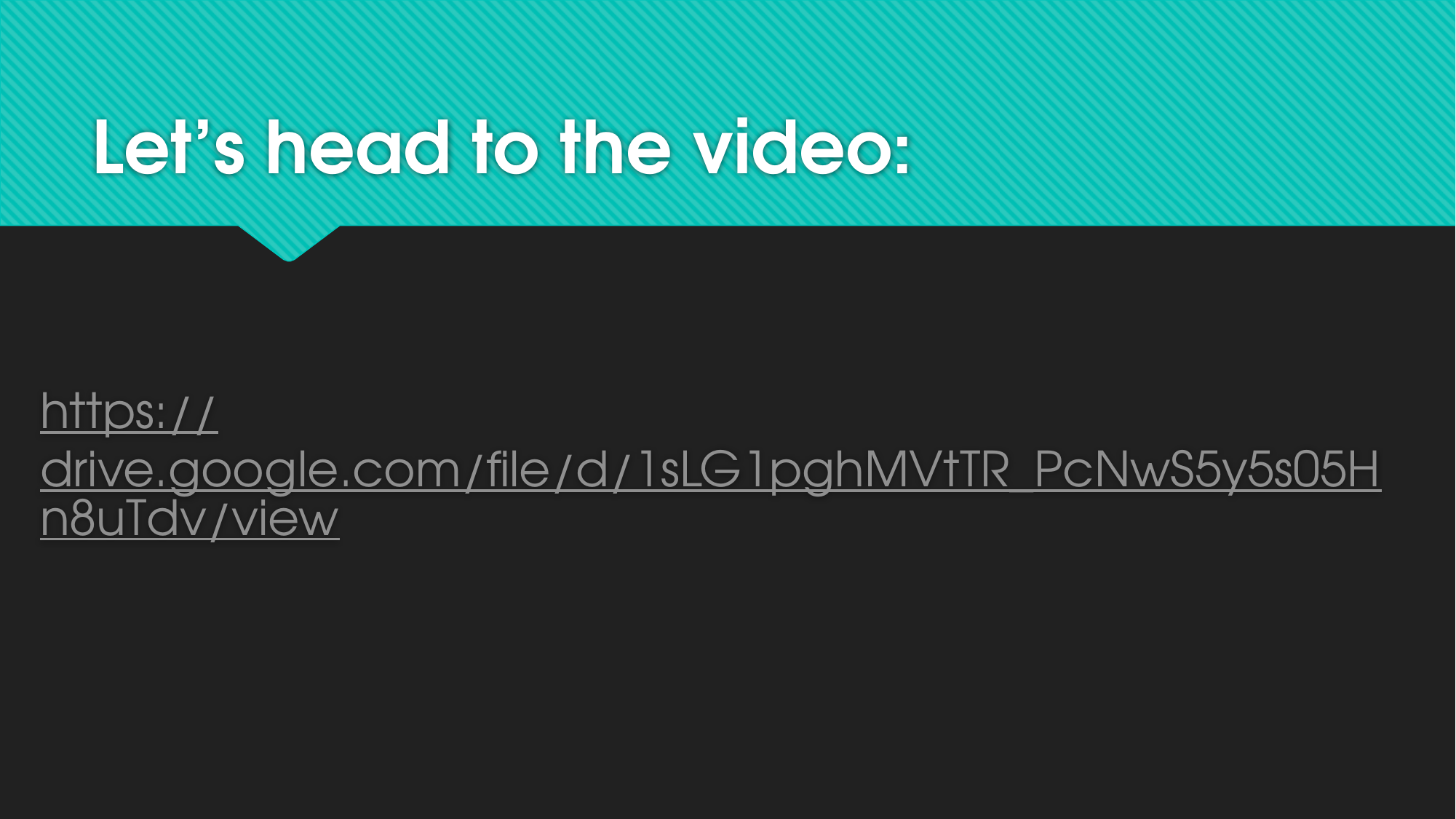

# Let’s head to the video:
https://drive.google.com/file/d/1sLG1pghMVtTR_PcNwS5y5s05Hn8uTdv/view